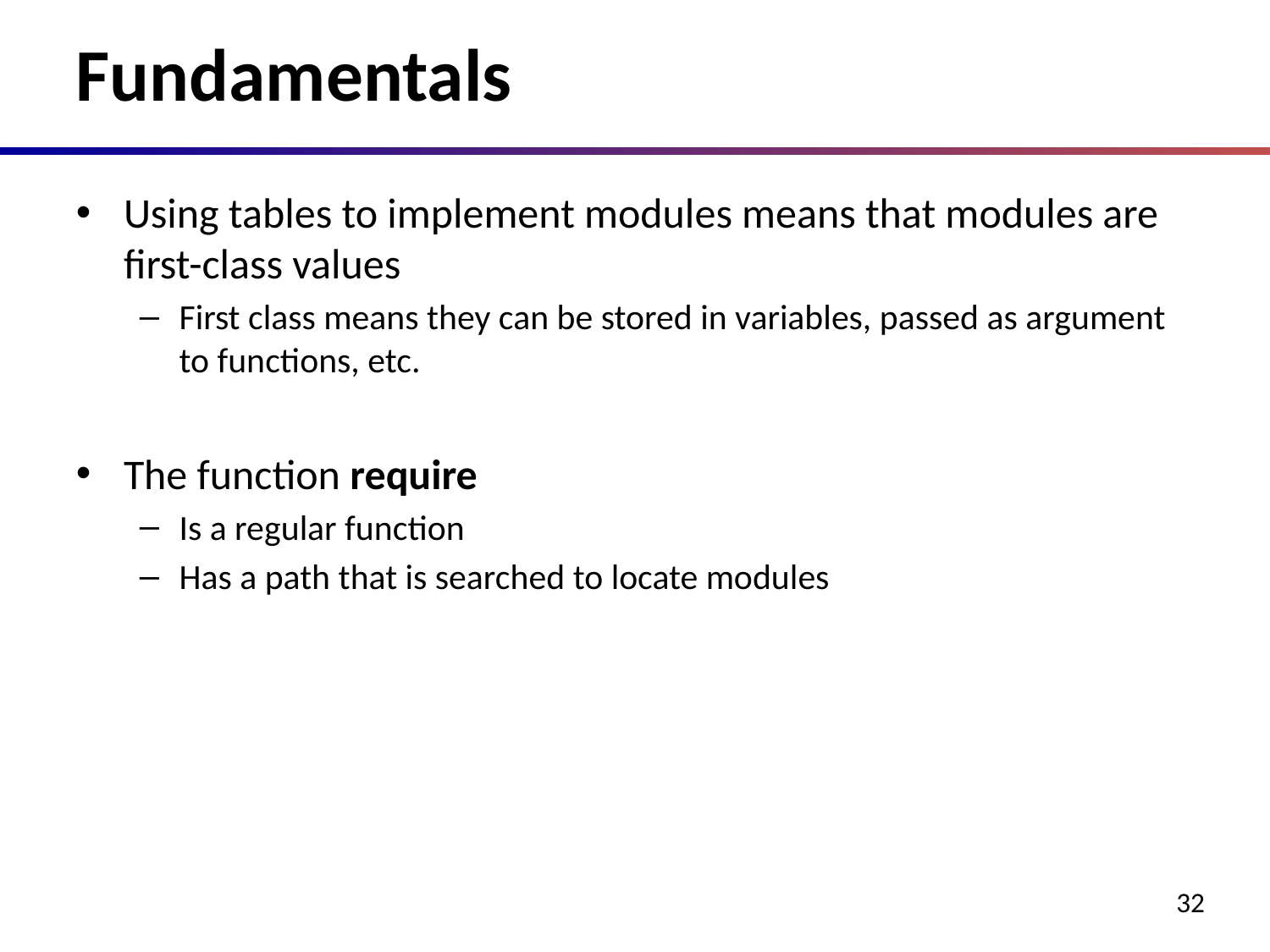

# Fundamentals
Using tables to implement modules means that modules are first-class values
First class means they can be stored in variables, passed as argument to functions, etc.

The function require
Is a regular function
Has a path that is searched to locate modules